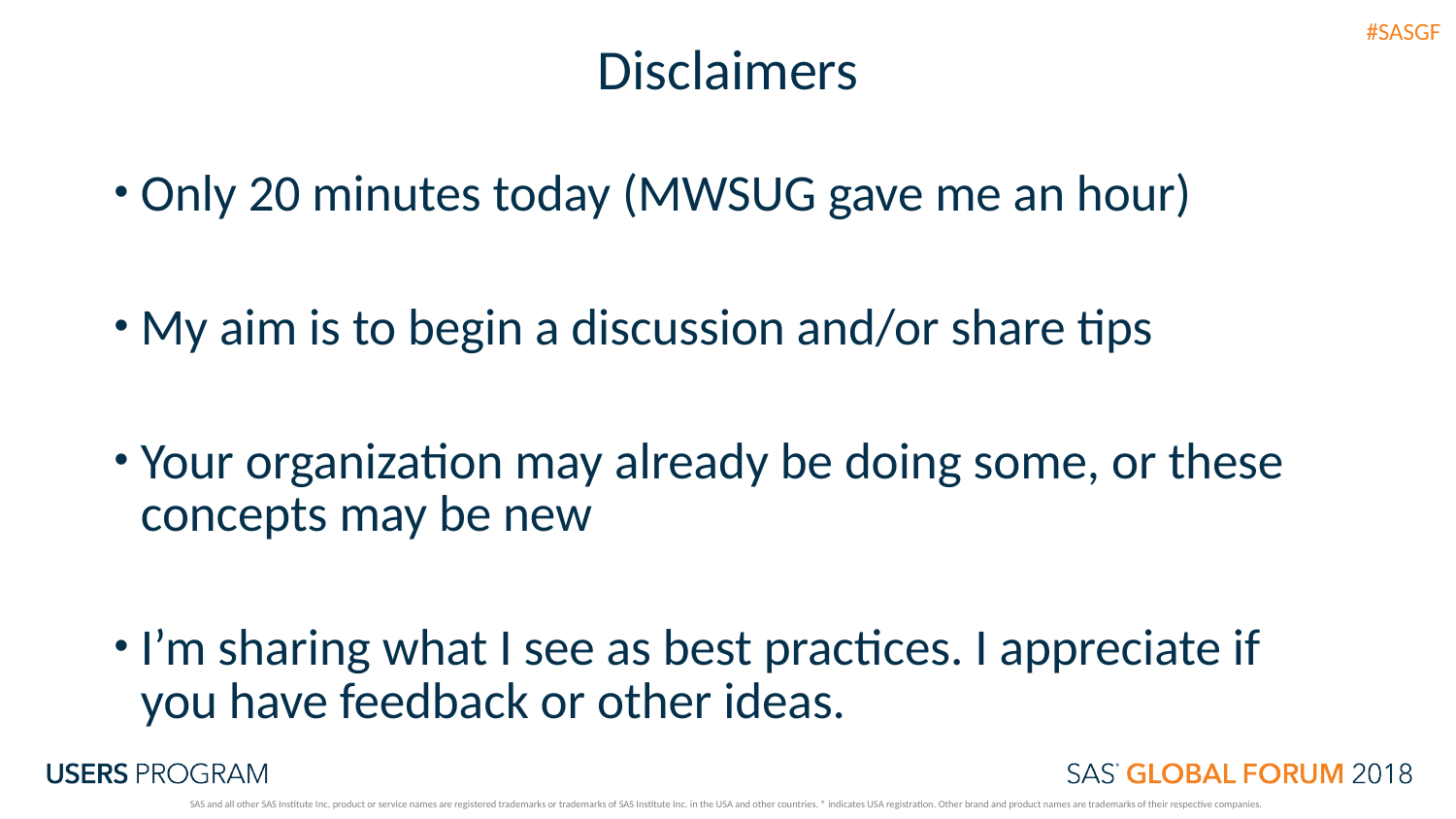

# Disclaimers

Only 20 minutes today (MWSUG gave me an hour)

My aim is to begin a discussion and/or share tips

Your organization may already be doing some, or these concepts may be new

I’m sharing what I see as best practices. I appreciate if you have feedback or other ideas.